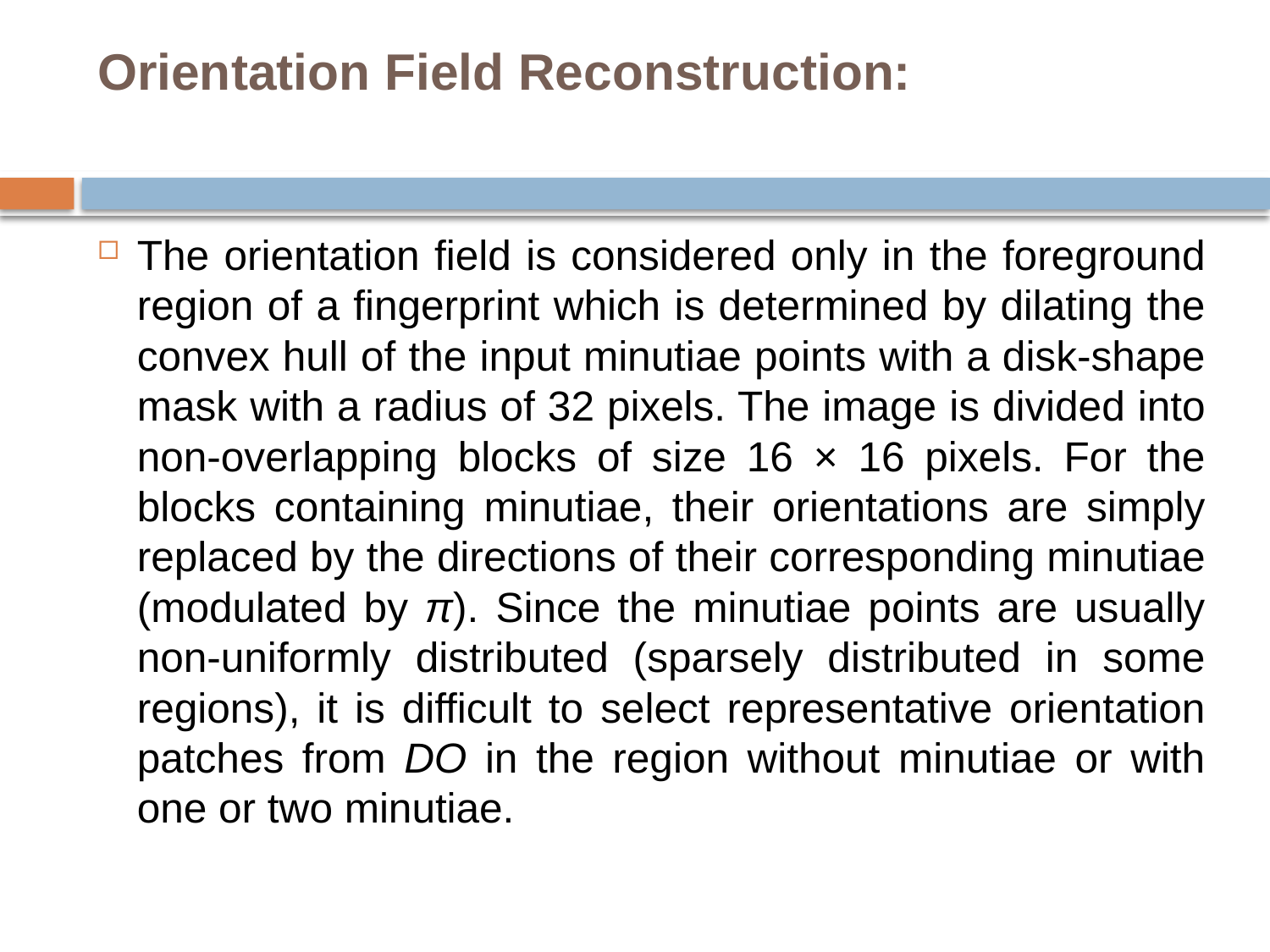

# Orientation Field Reconstruction:
The orientation field is considered only in the foreground region of a fingerprint which is determined by dilating the convex hull of the input minutiae points with a disk-shape mask with a radius of 32 pixels. The image is divided into non-overlapping blocks of size 16 × 16 pixels. For the blocks containing minutiae, their orientations are simply replaced by the directions of their corresponding minutiae (modulated by π). Since the minutiae points are usually non-uniformly distributed (sparsely distributed in some regions), it is difficult to select representative orientation patches from DO in the region without minutiae or with one or two minutiae.